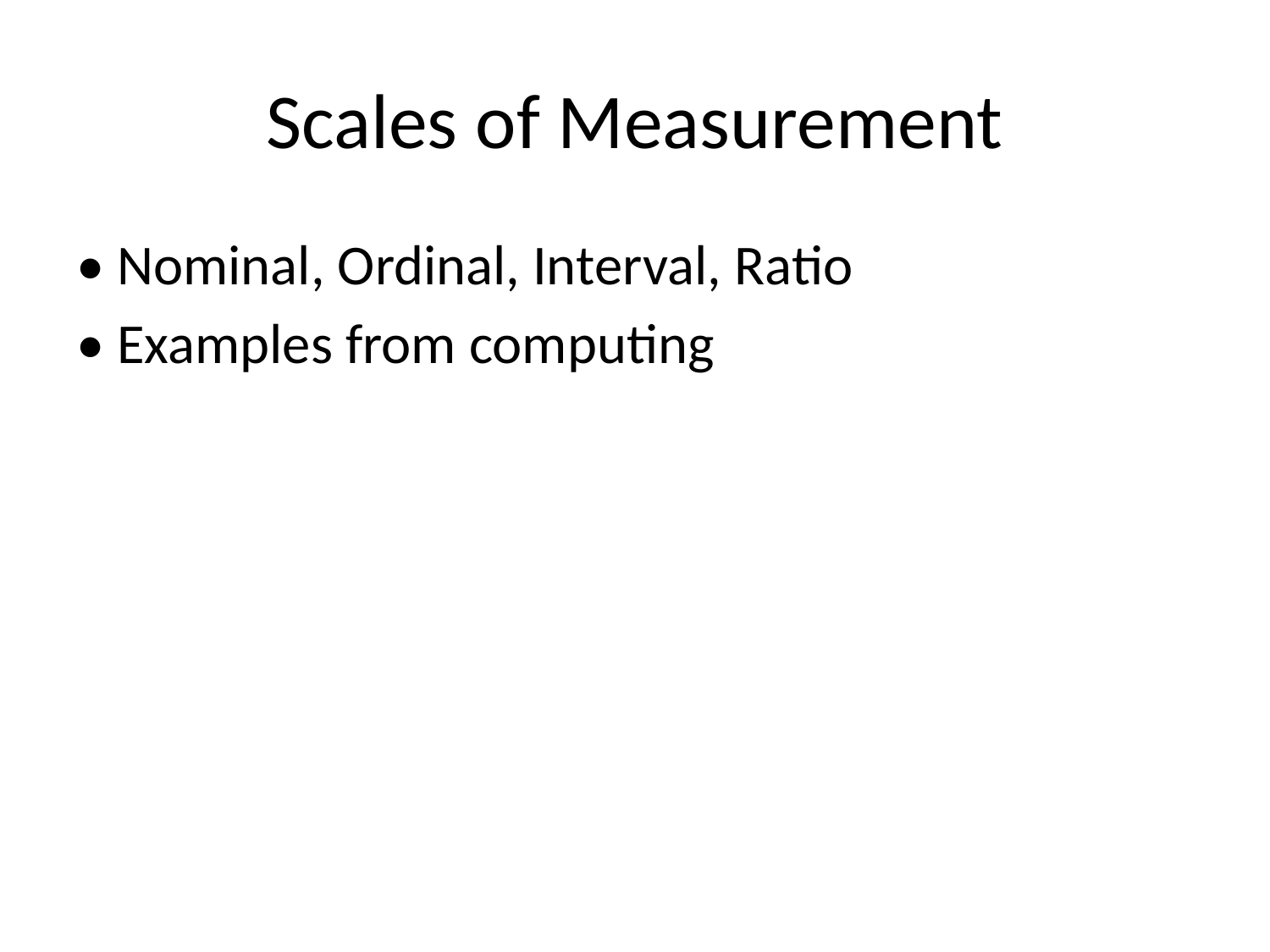

# Scales of Measurement
• Nominal, Ordinal, Interval, Ratio
• Examples from computing